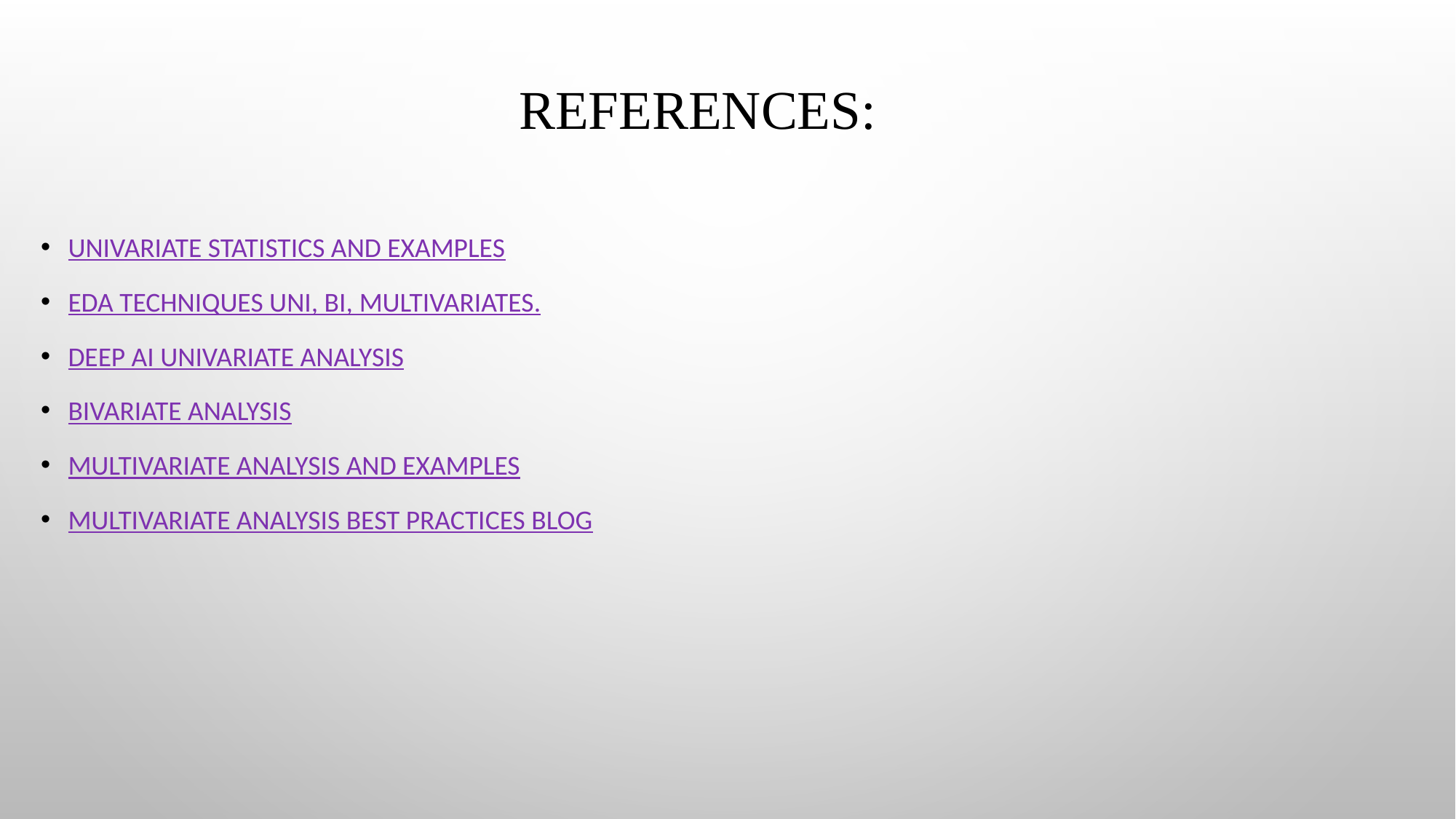

# References:
Univariate Statistics and Examples
EDA Techniques Uni, Bi, Multivariates.
Deep AI Univariate analysis
Bivariate analysis
Multivariate analysis and Examples
Multivariate analysis Best practices blog